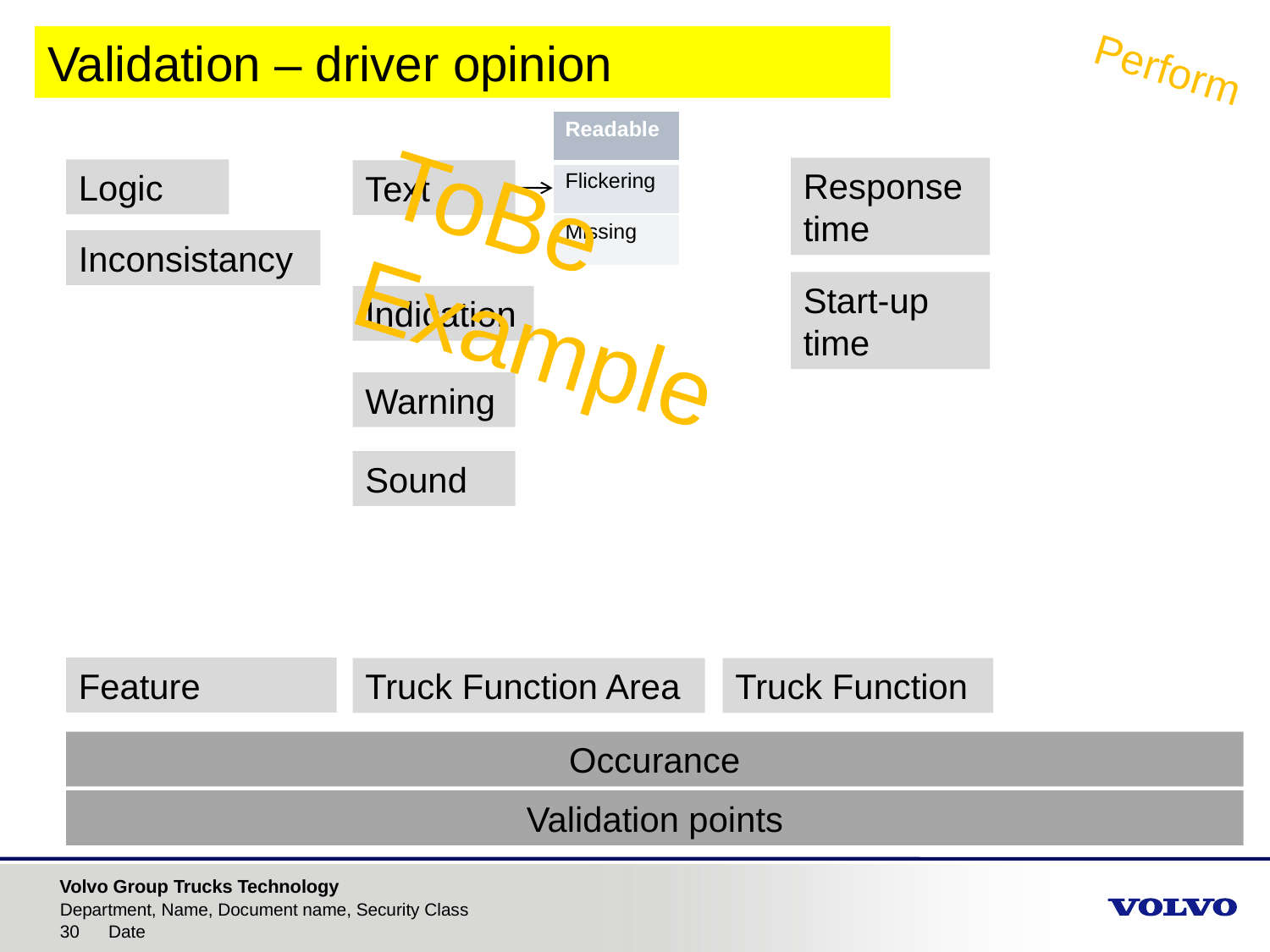

Validation – driver opinion
Perform
| Readable |
| --- |
| Flickering |
| Missing |
Response time
Logic
Text
ToBe Example
Inconsistancy
Start-up time
Indication
Warning
Sound
Feature
Truck Function Area
Truck Function
Occurance
Validation points
Department, Name, Document name, Security Class
Date
30